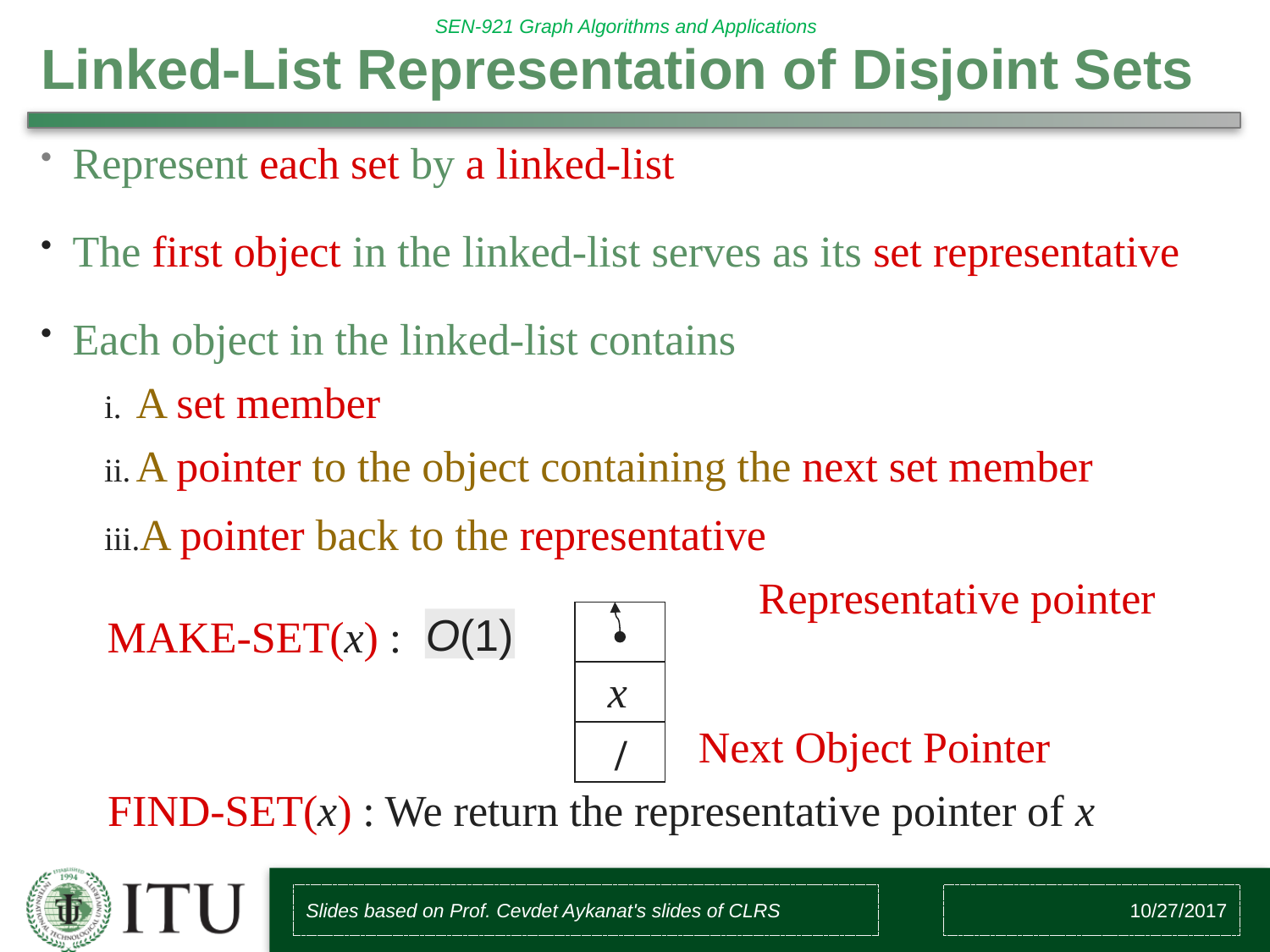

# Linked-List Representation of Disjoint Sets

Representative pointer

x
Next Object Pointer
/
MAKE-SET(x) :
O(1)
FIND-SET(x) : We return the representative pointer of x
Represent each set by a linked-list
The first object in the linked-list serves as its set representative
Each object in the linked-list contains
A set member
A pointer to the object containing the next set member
A pointer back to the representative

Slides based on Prof. Cevdet Aykanat's slides of CLRS
10/27/2017